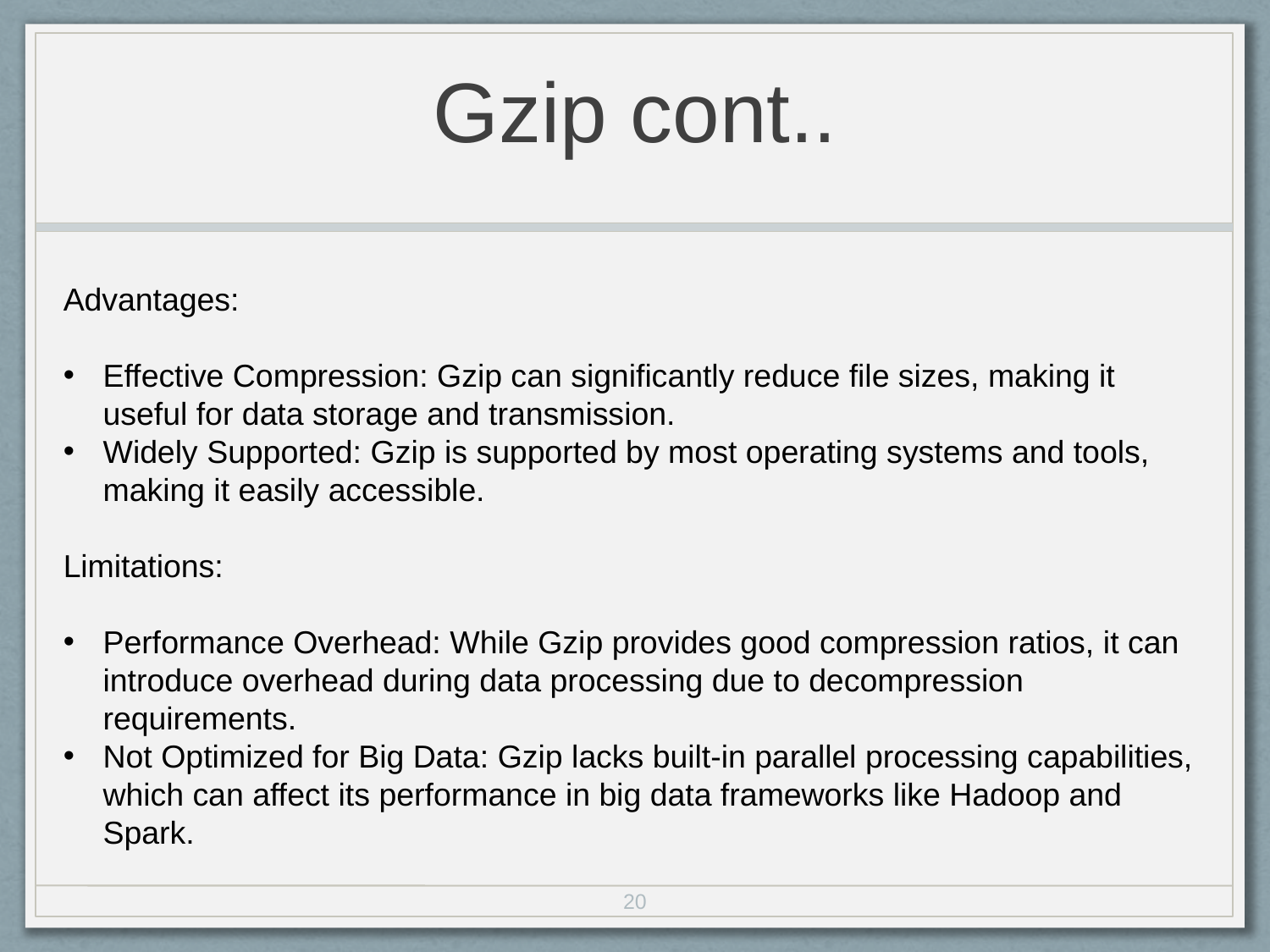

# Gzip cont..
Advantages:

Effective Compression: Gzip can significantly reduce file sizes, making it useful for data storage and transmission.
Widely Supported: Gzip is supported by most operating systems and tools, making it easily accessible.

Limitations:

Performance Overhead: While Gzip provides good compression ratios, it can introduce overhead during data processing due to decompression requirements.
Not Optimized for Big Data: Gzip lacks built-in parallel processing capabilities, which can affect its performance in big data frameworks like Hadoop and Spark.
20